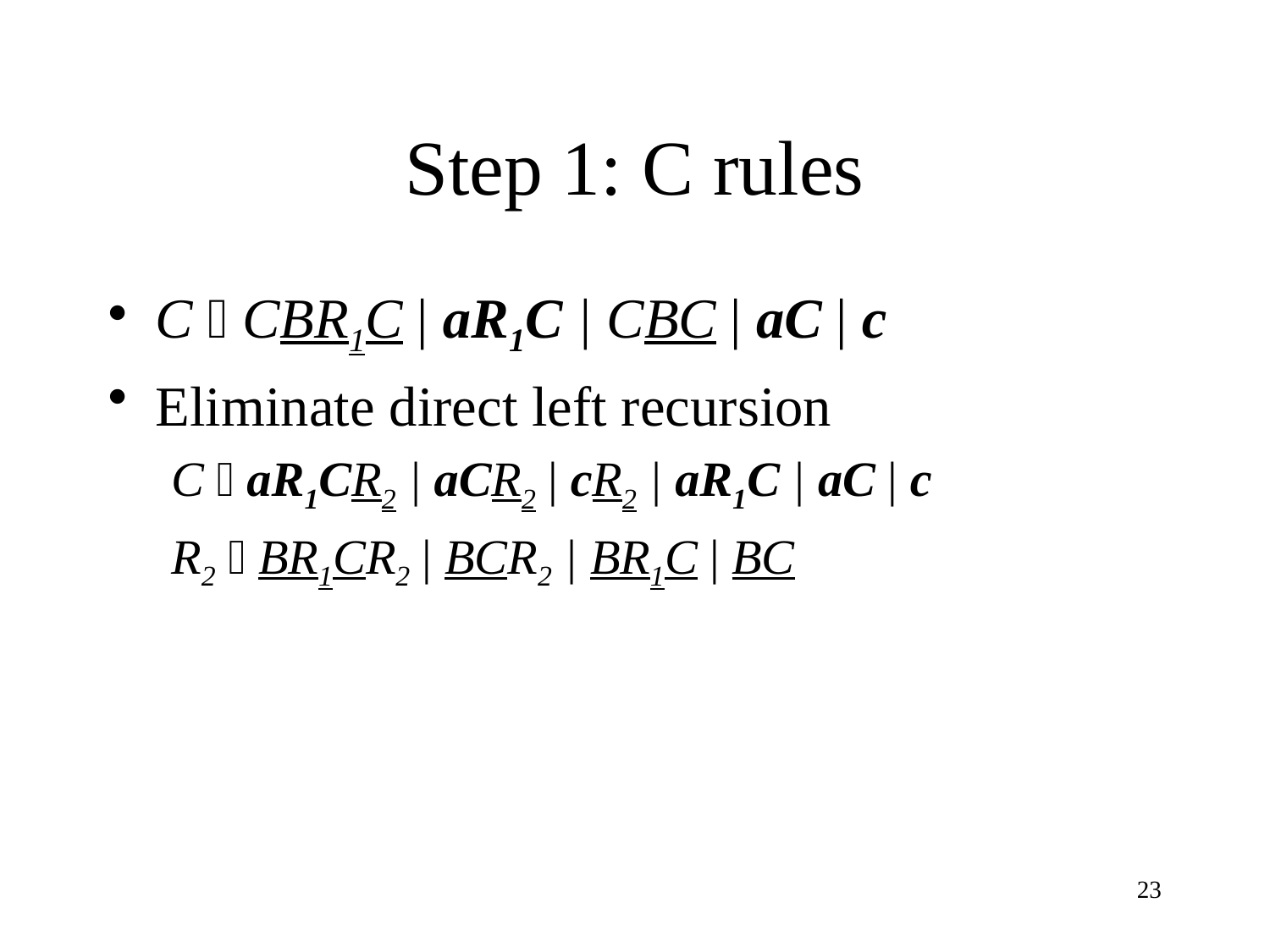

# Step 1: C rules
C → CBR1C | aR1C | CBC | aC | c
Eliminate direct left recursion
C → aR1CR2 | aCR2 | cR2 | aR1C | aC | c
R2 → BR1CR2 | BCR2 | BR1C | BC
23